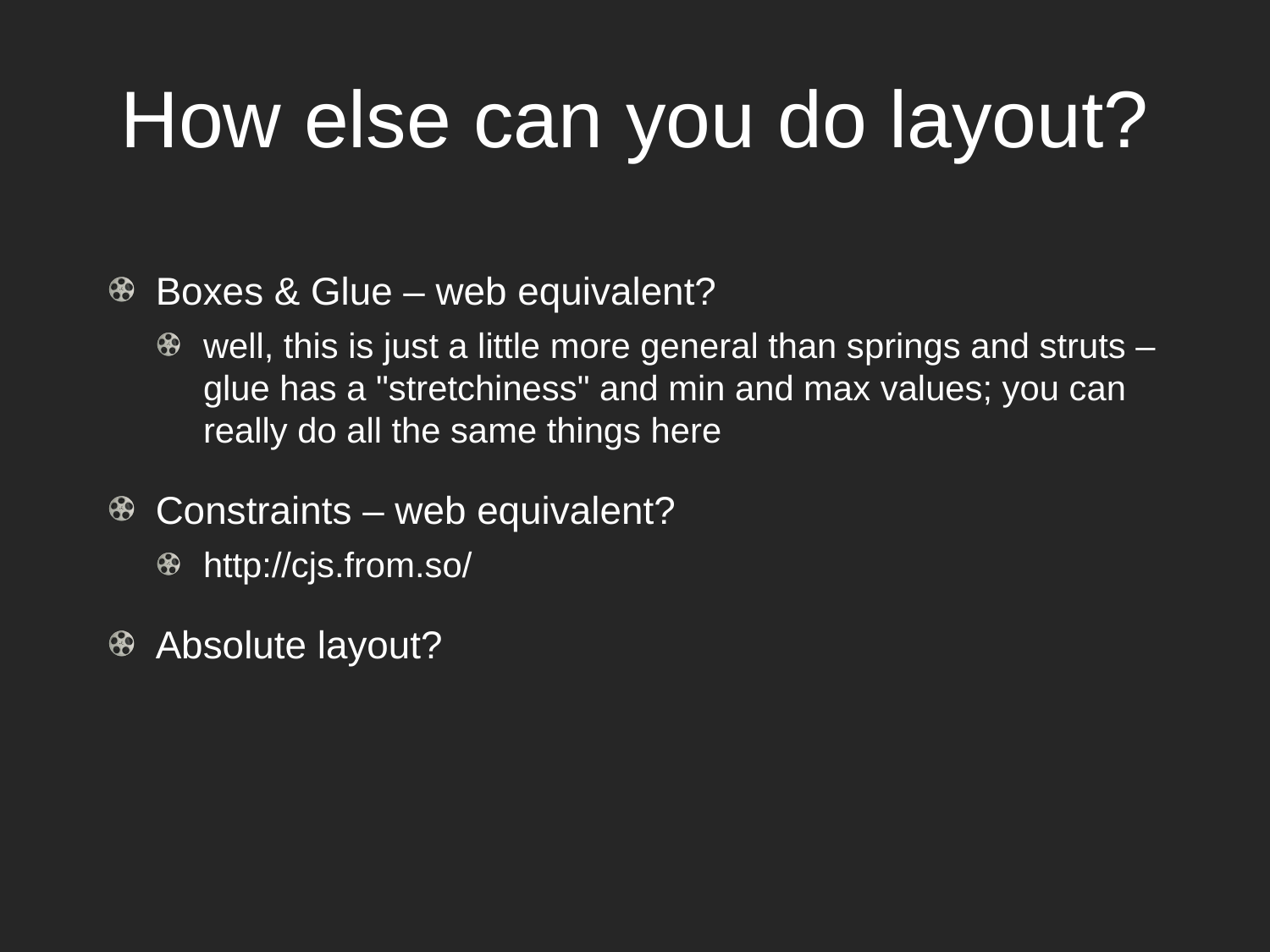

# How else can you do layout?
Boxes & Glue – web equivalent?
well, this is just a little more general than springs and struts – glue has a "stretchiness" and min and max values; you can really do all the same things here
Constraints – web equivalent?
http://cjs.from.so/
Absolute layout?